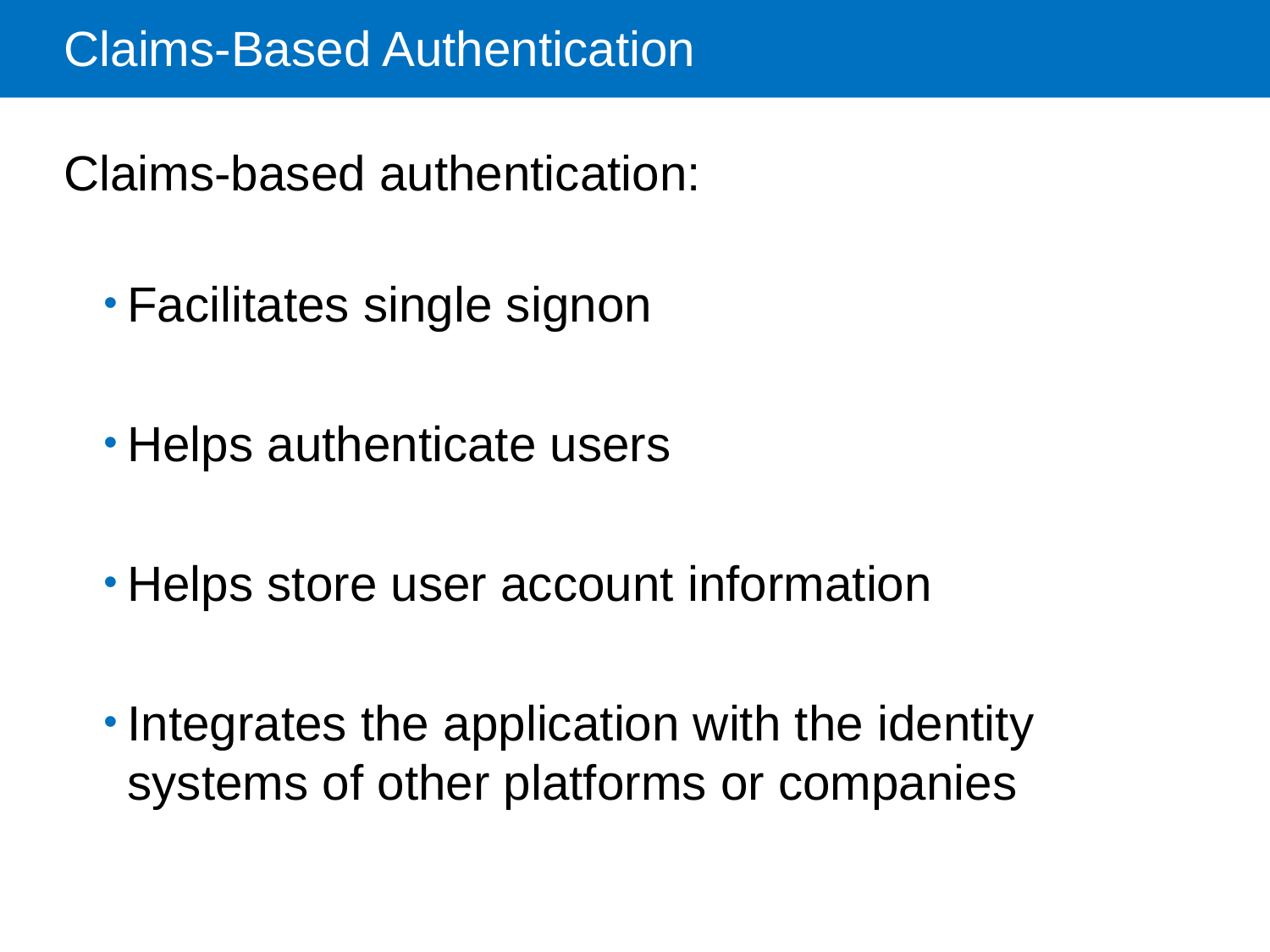

# Claims-Based Authentication
Claims-based authentication:

Facilitates single signon

Helps authenticate users

Helps store user account information

Integrates the application with the identity systems of other platforms or companies